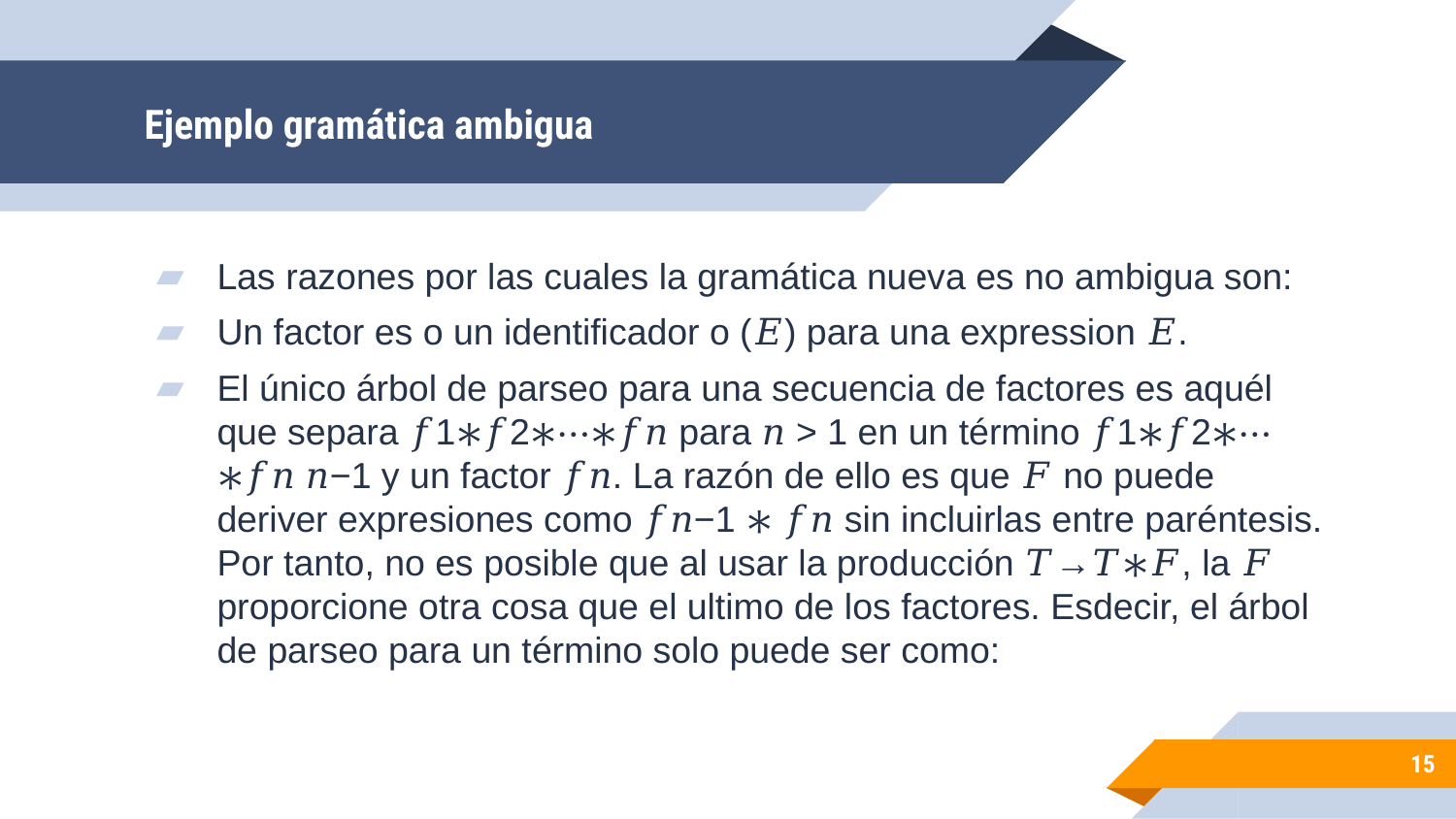

# Ejemplo gramática ambigua
Las razones por las cuales la gramática nueva es no ambigua son:
Un factor es o un identificador o (𝐸) para una expression 𝐸.
El único árbol de parseo para una secuencia de factores es aquél que separa 𝑓1∗𝑓2∗⋯∗𝑓𝑛 para 𝑛 > 1 en un término 𝑓1∗𝑓2∗⋯∗𝑓𝑛 𝑛−1 y un factor 𝑓𝑛. La razón de ello es que 𝐹 no puede deriver expresiones como 𝑓𝑛−1 ∗ 𝑓𝑛 sin incluirlas entre paréntesis. Por tanto, no es posible que al usar la producción 𝑇→𝑇∗𝐹, la 𝐹 proporcione otra cosa que el ultimo de los factores. Esdecir, el árbol de parseo para un término solo puede ser como:
15